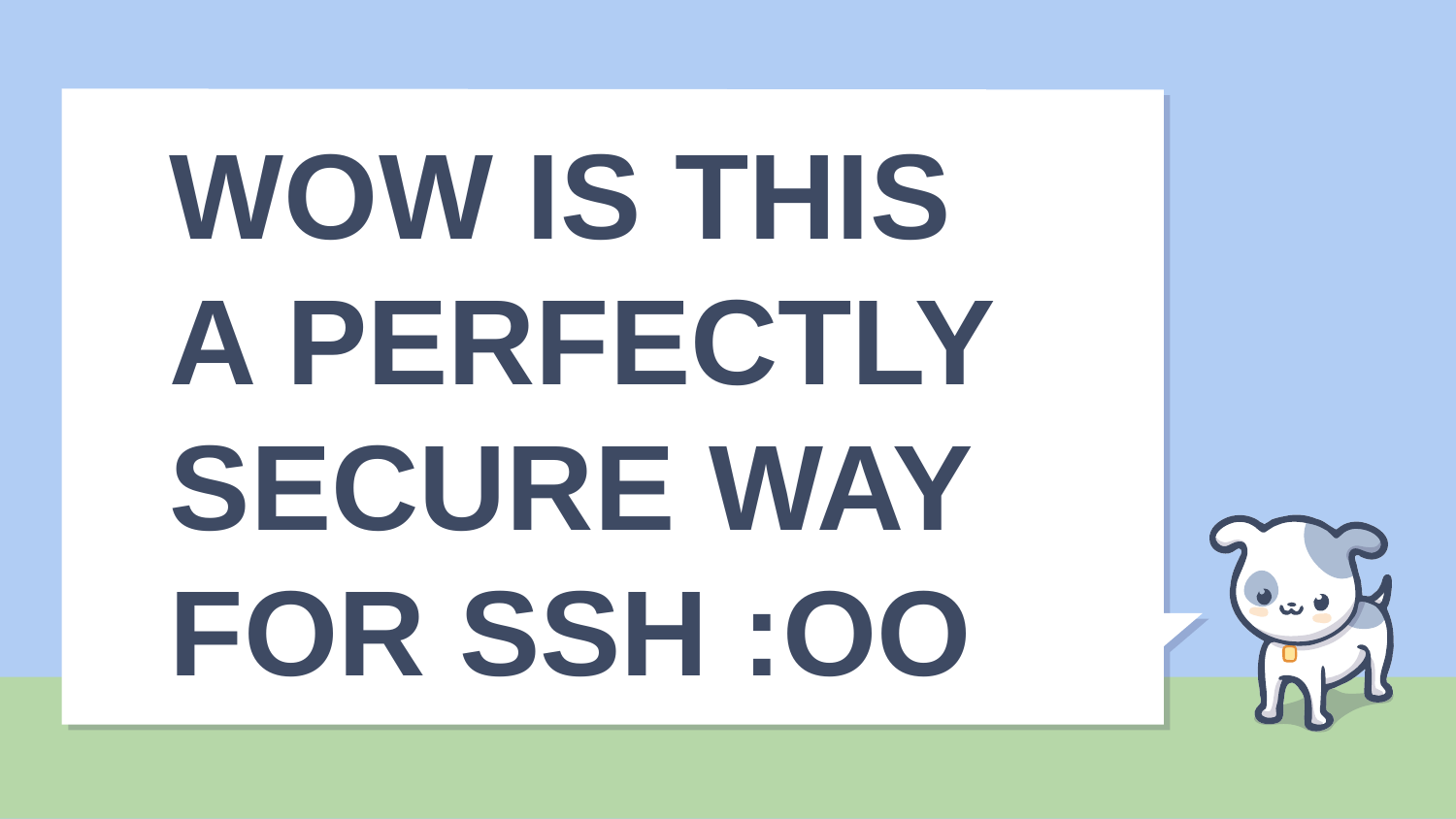

# WOW IS THIS A PERFECTLY SECURE WAY FOR SSH :OO